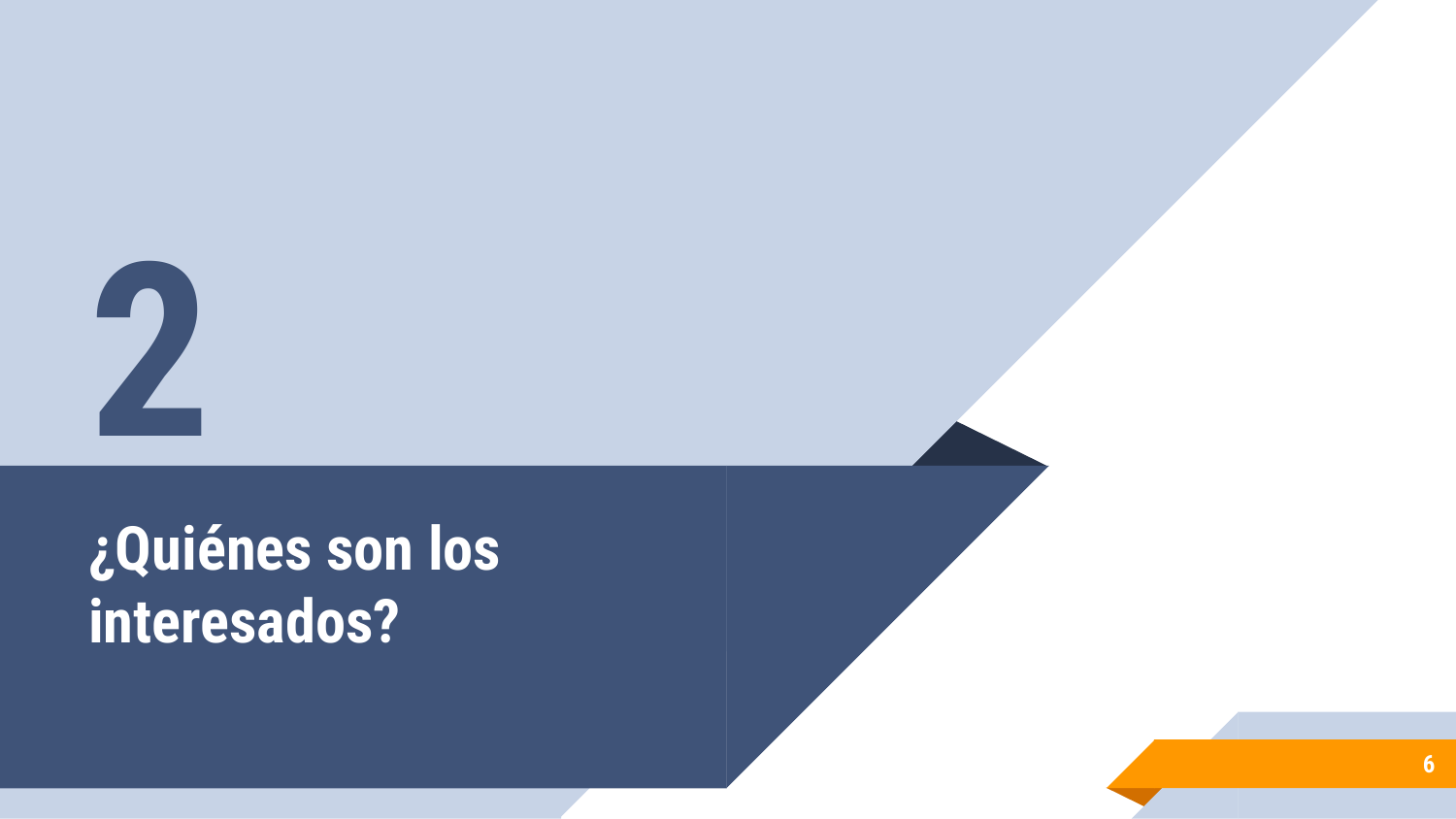

2
# ¿Quiénes son los interesados?
6